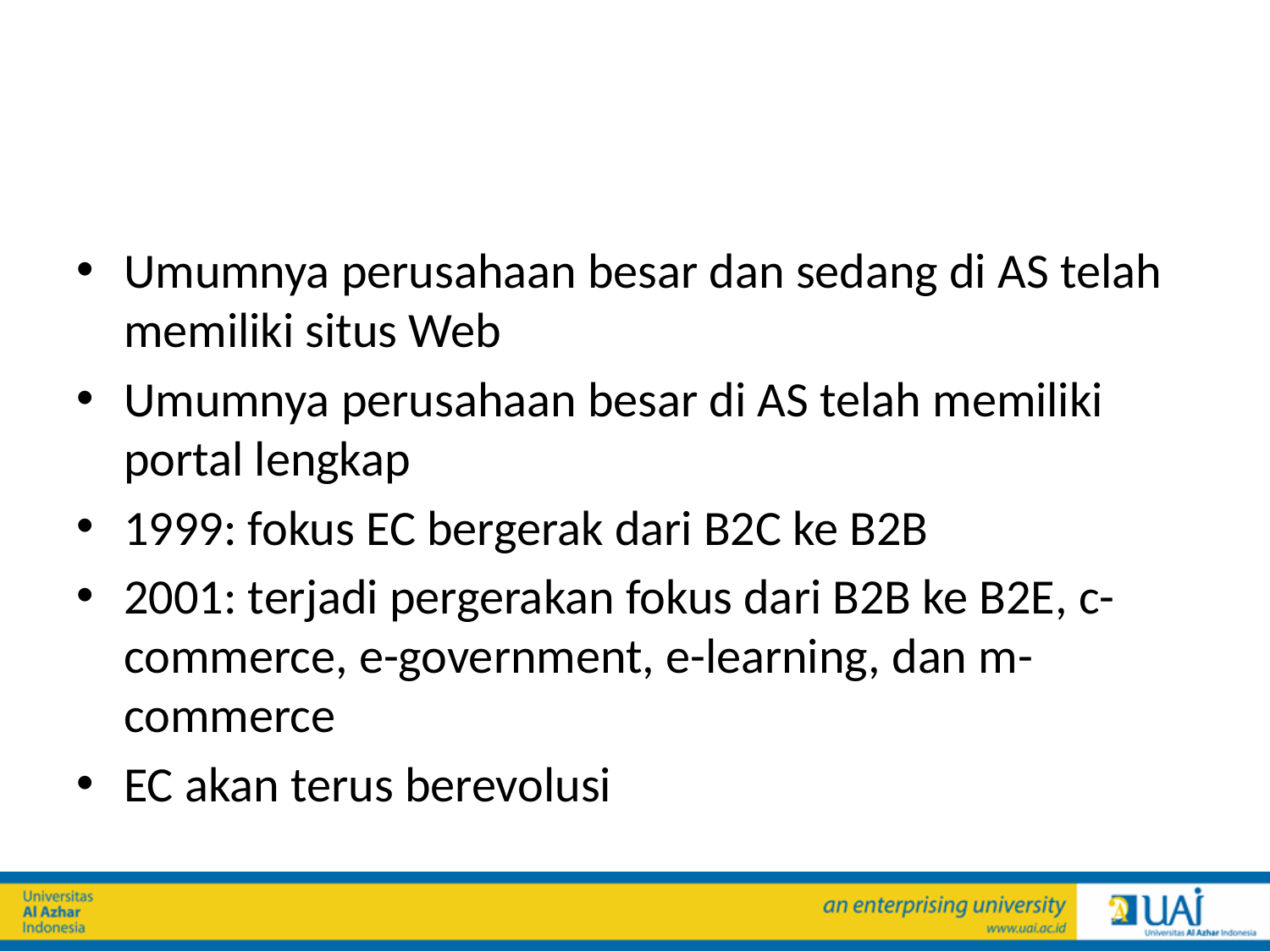

#
Umumnya perusahaan besar dan sedang di AS telah memiliki situs Web
Umumnya perusahaan besar di AS telah memiliki portal lengkap
1999: fokus EC bergerak dari B2C ke B2B
2001: terjadi pergerakan fokus dari B2B ke B2E, c-commerce, e-government, e-learning, dan m-commerce
EC akan terus berevolusi